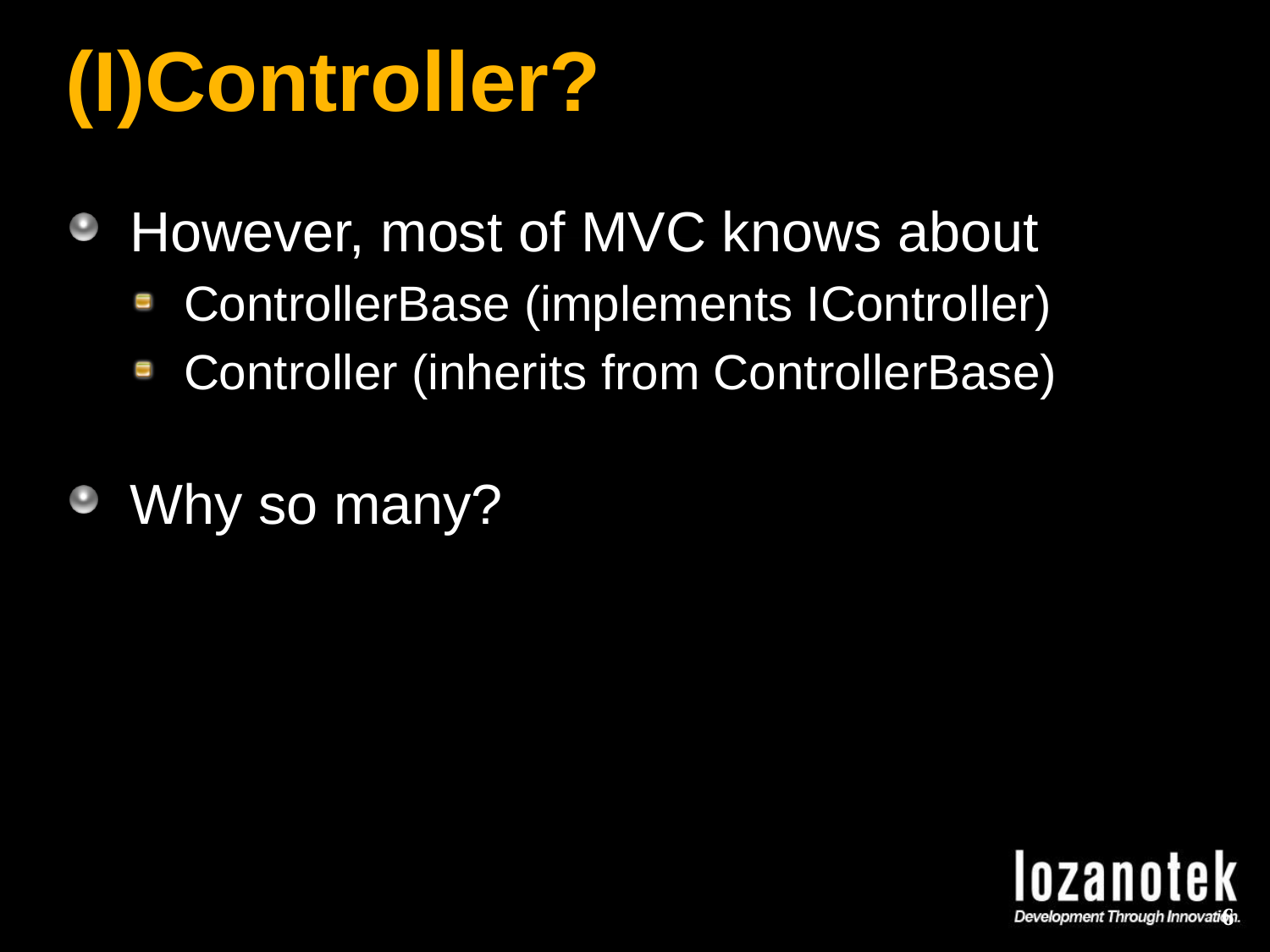

# (I)Controller?
However, most of MVC knows about
ControllerBase (implements IController)
Controller (inherits from ControllerBase)

Why so many?
6